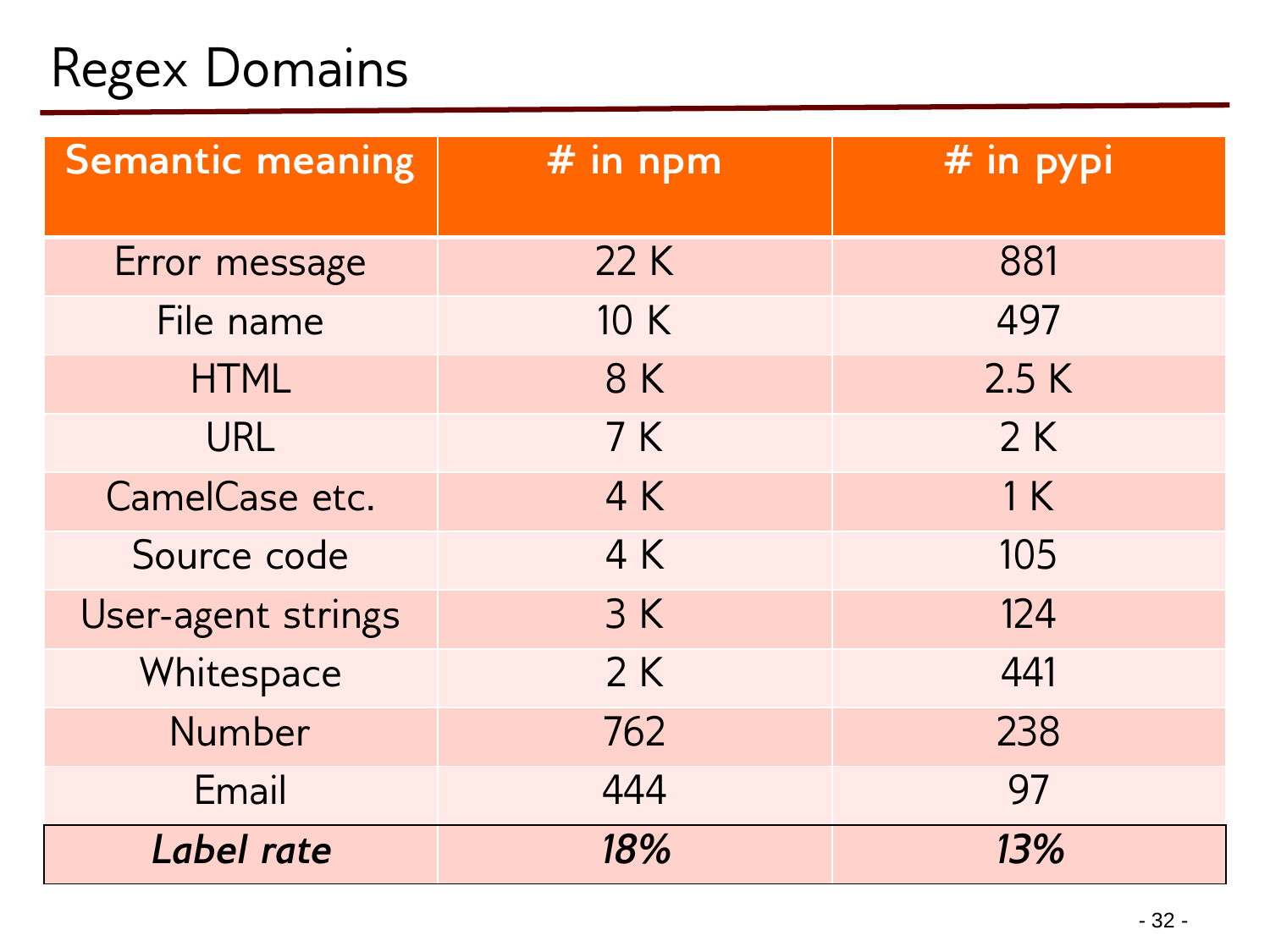

# Regex Domains
| Semantic meaning | # in npm | # in pypi |
| --- | --- | --- |
| Error message | 22 K | 881 |
| File name | 10 K | 497 |
| HTML | 8 K | 2.5 K |
| URL | 7 K | 2 K |
| CamelCase etc. | 4 K | 1 K |
| Source code | 4 K | 105 |
| User-agent strings | 3 K | 124 |
| Whitespace | 2 K | 441 |
| Number | 762 | 238 |
| Email | 444 | 97 |
| Label rate | 18% | 13% |